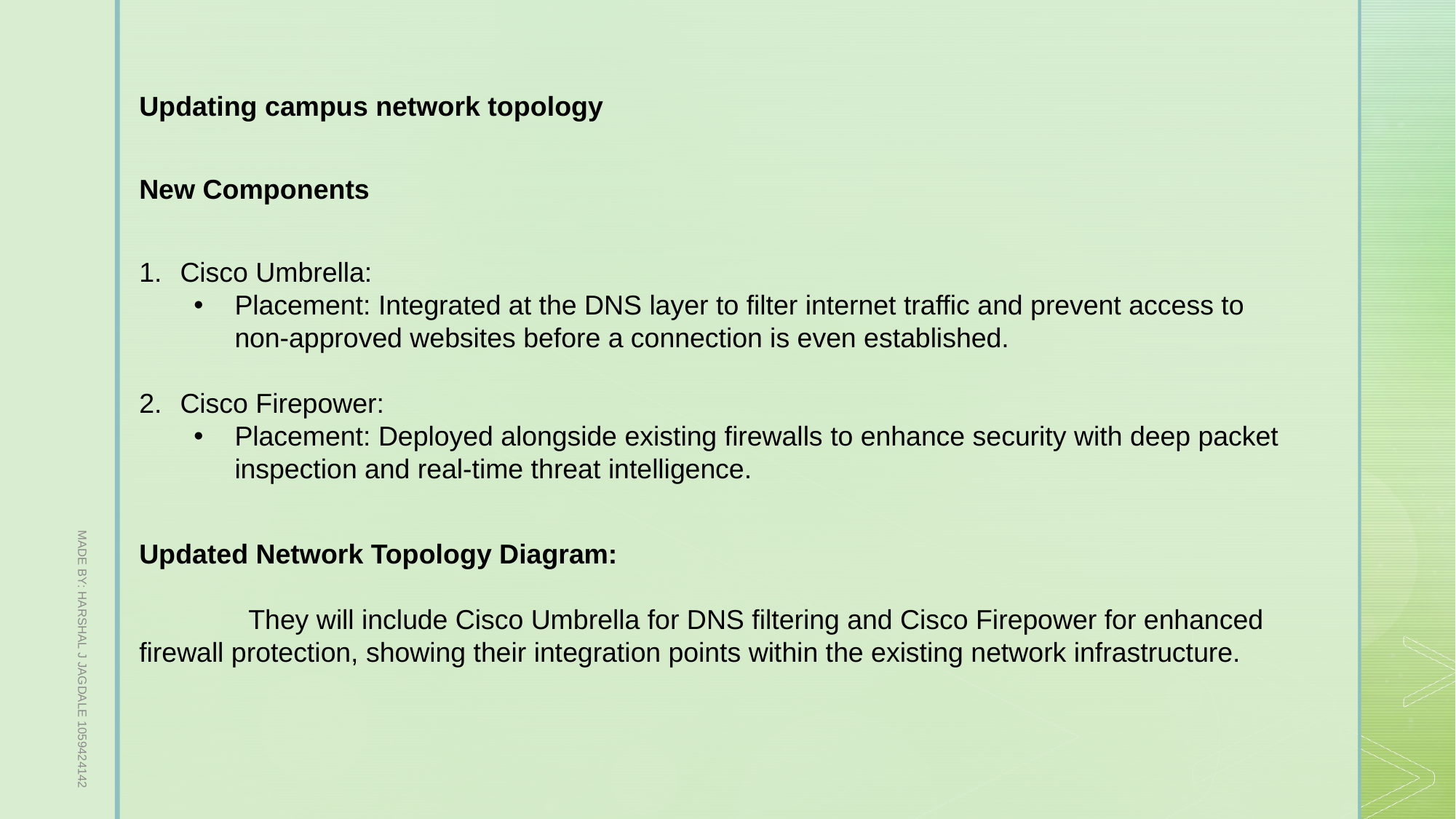

Updating campus network topology
New Components
Cisco Umbrella:
Placement: Integrated at the DNS layer to filter internet traffic and prevent access to   non-approved websites before a connection is even established.

Cisco Firepower:
Placement: Deployed alongside existing firewalls to enhance security with deep packet inspection and real-time threat intelligence.
MADE BY: HARSHAL J JAGDALE 1059424142
Updated Network Topology Diagram:

	They will include Cisco Umbrella for DNS filtering and Cisco Firepower for enhanced firewall protection, showing their integration points within the existing network infrastructure.